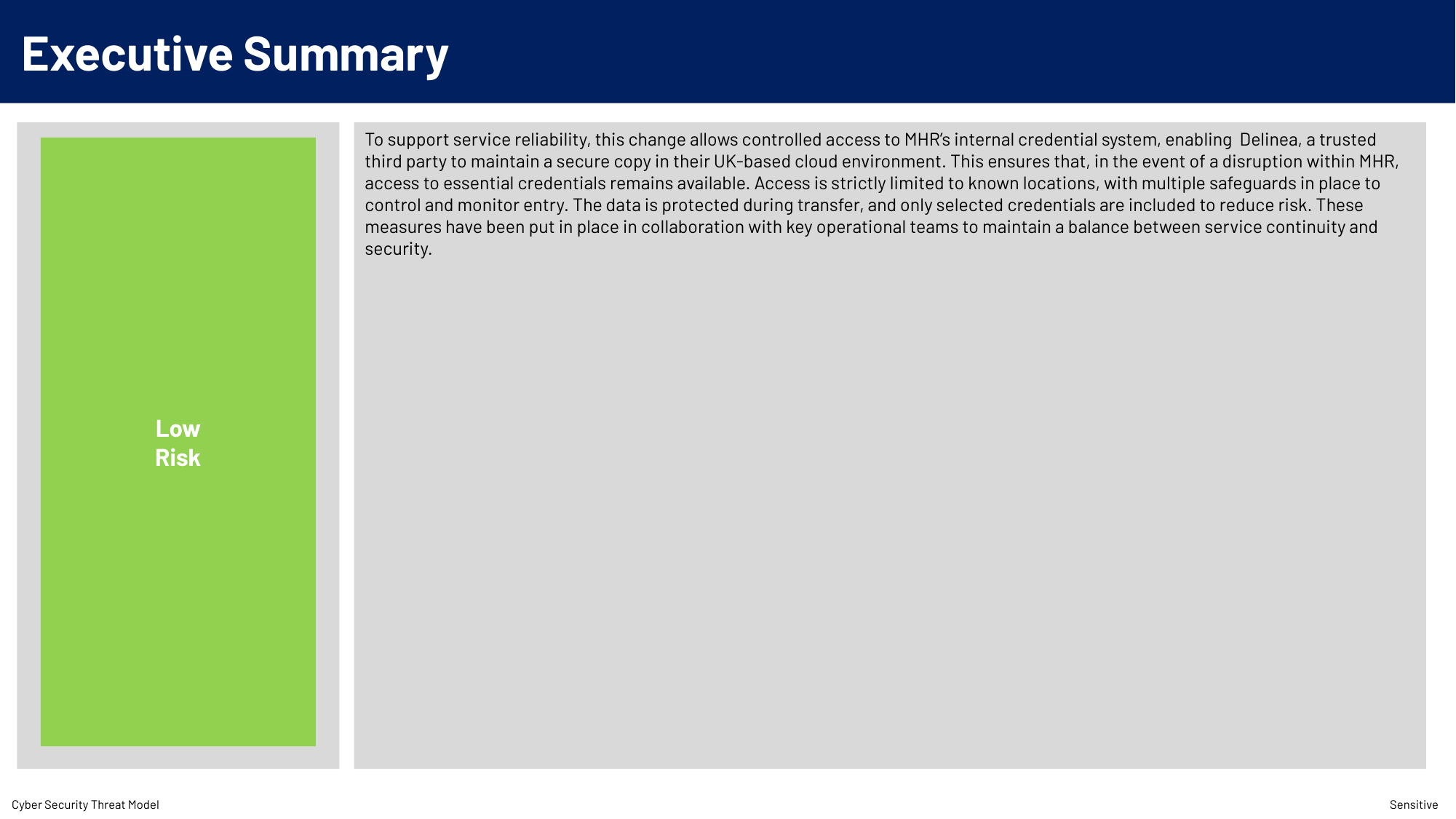

Executive Summary

To support service reliability, this change allows controlled access to MHR’s internal credential system, enabling  Delinea, a trusted third party to maintain a secure copy in their UK-based cloud environment. This ensures that, in the event of a disruption within MHR, access to essential credentials remains available. Access is strictly limited to known locations, with multiple safeguards in place to control and monitor entry. The data is protected during transfer, and only selected credentials are included to reduce risk. These measures have been put in place in collaboration with key operational teams to maintain a balance between service continuity and security.
Low
Risk
Cyber Security Threat Model	Sensitive